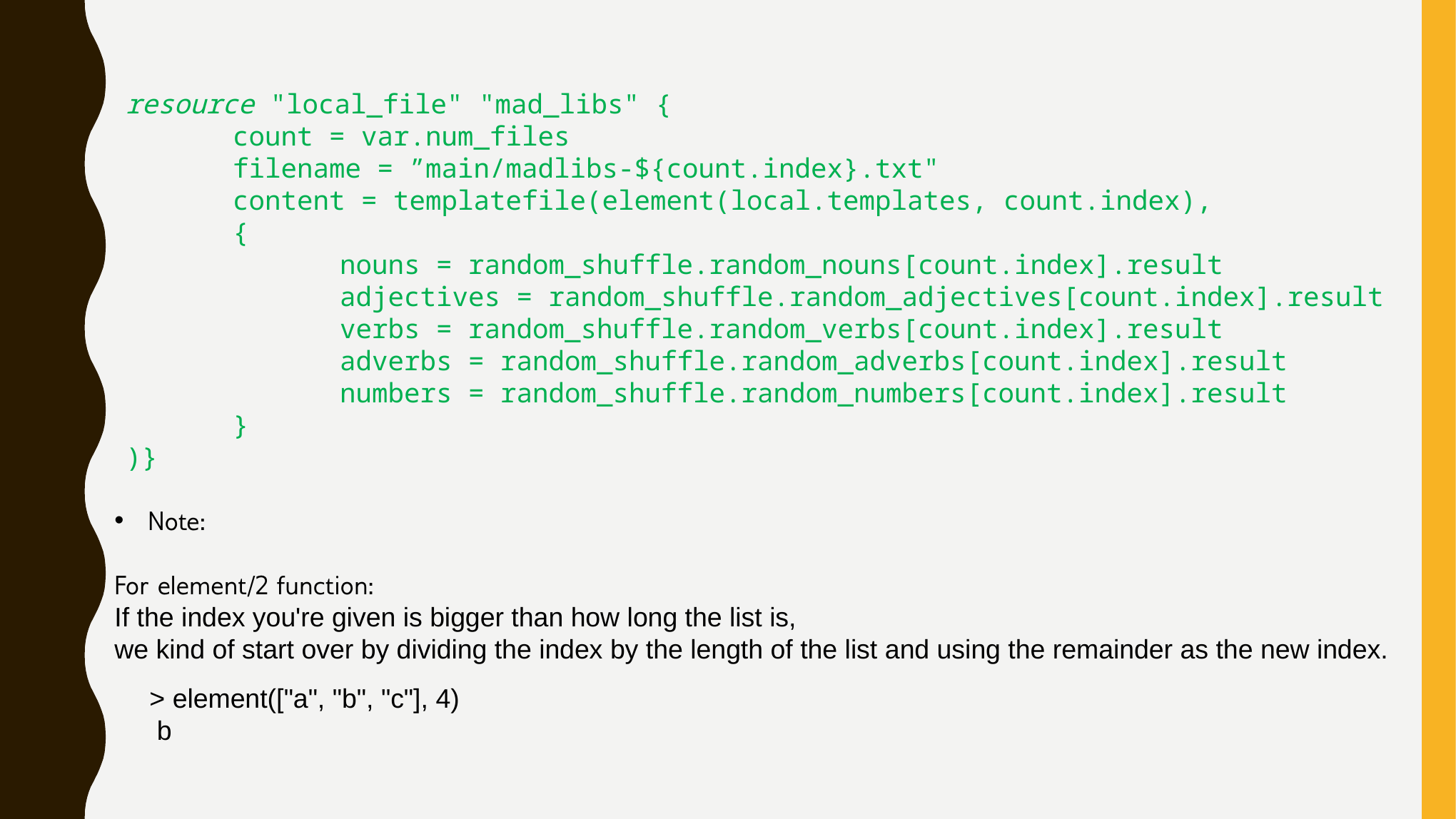

resource "local_file" "mad_libs" {
	count = var.num_files
	filename = ”main/madlibs-${count.index}.txt"
	content = templatefile(element(local.templates, count.index),
	{
		nouns = random_shuffle.random_nouns[count.index].result
		adjectives = random_shuffle.random_adjectives[count.index].result
		verbs = random_shuffle.random_verbs[count.index].result
		adverbs = random_shuffle.random_adverbs[count.index].result
		numbers = random_shuffle.random_numbers[count.index].result
	}
)}

Note:
For element/2 function:
If the index you're given is bigger than how long the list is,
we kind of start over by dividing the index by the length of the list and using the remainder as the new index.
> element(["a", "b", "c"], 4)
 b